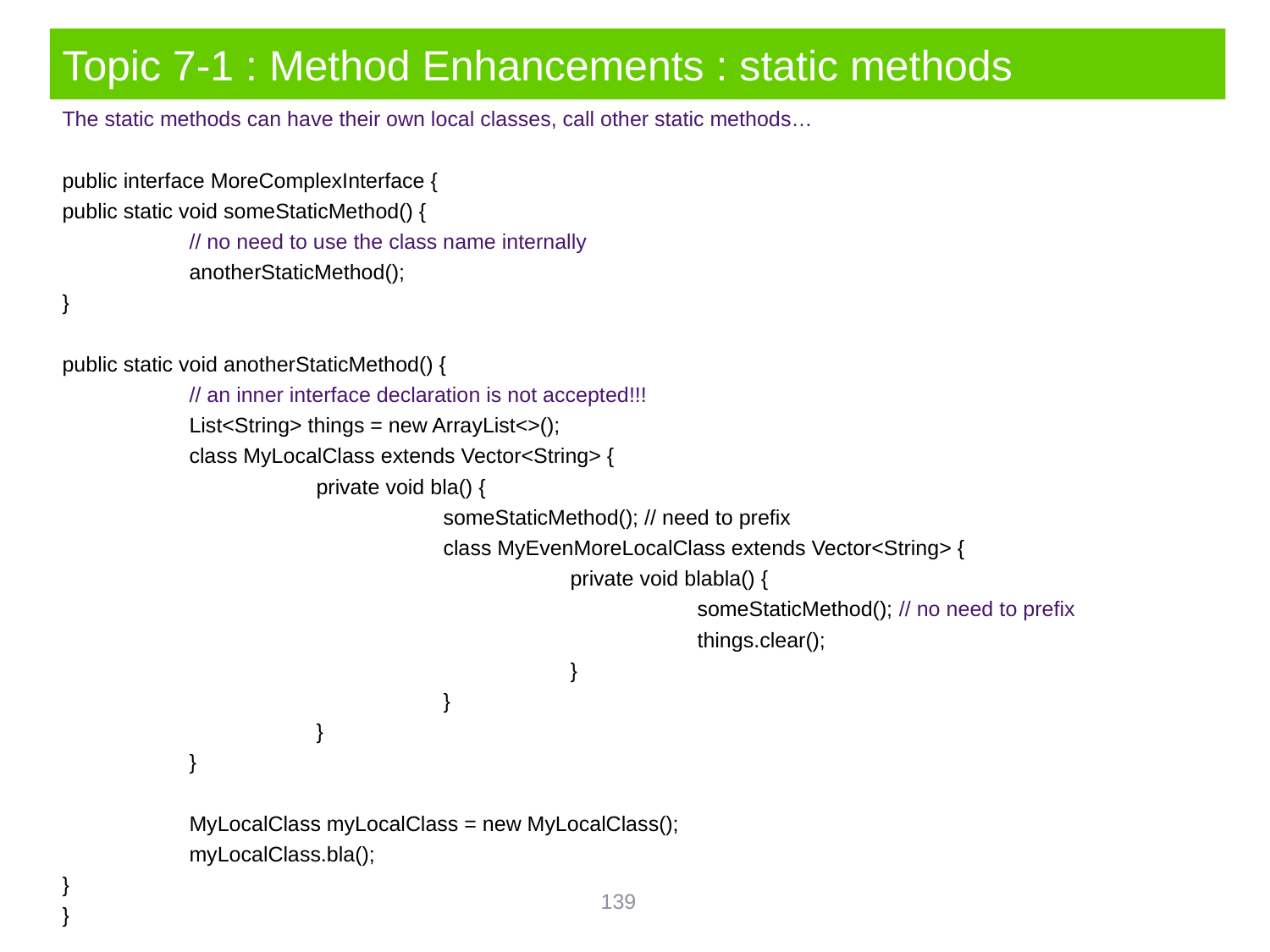

# Topic 7-1 : Method Enhancements : static methods
The static methods can have their own local classes, call other static methods…

public interface MoreComplexInterface {
public static void someStaticMethod() {
	// no need to use the class name internally
	anotherStaticMethod();
}

public static void anotherStaticMethod() {
	// an inner interface declaration is not accepted!!!
	List<String> things = new ArrayList<>();
	class MyLocalClass extends Vector<String> {
		private void bla() {
			someStaticMethod(); // need to prefix
			class MyEvenMoreLocalClass extends Vector<String> {
				private void blabla() {
					someStaticMethod(); // no need to prefix
					things.clear();
				}
			}
		}
	}

	MyLocalClass myLocalClass = new MyLocalClass();
	myLocalClass.bla();
}
}